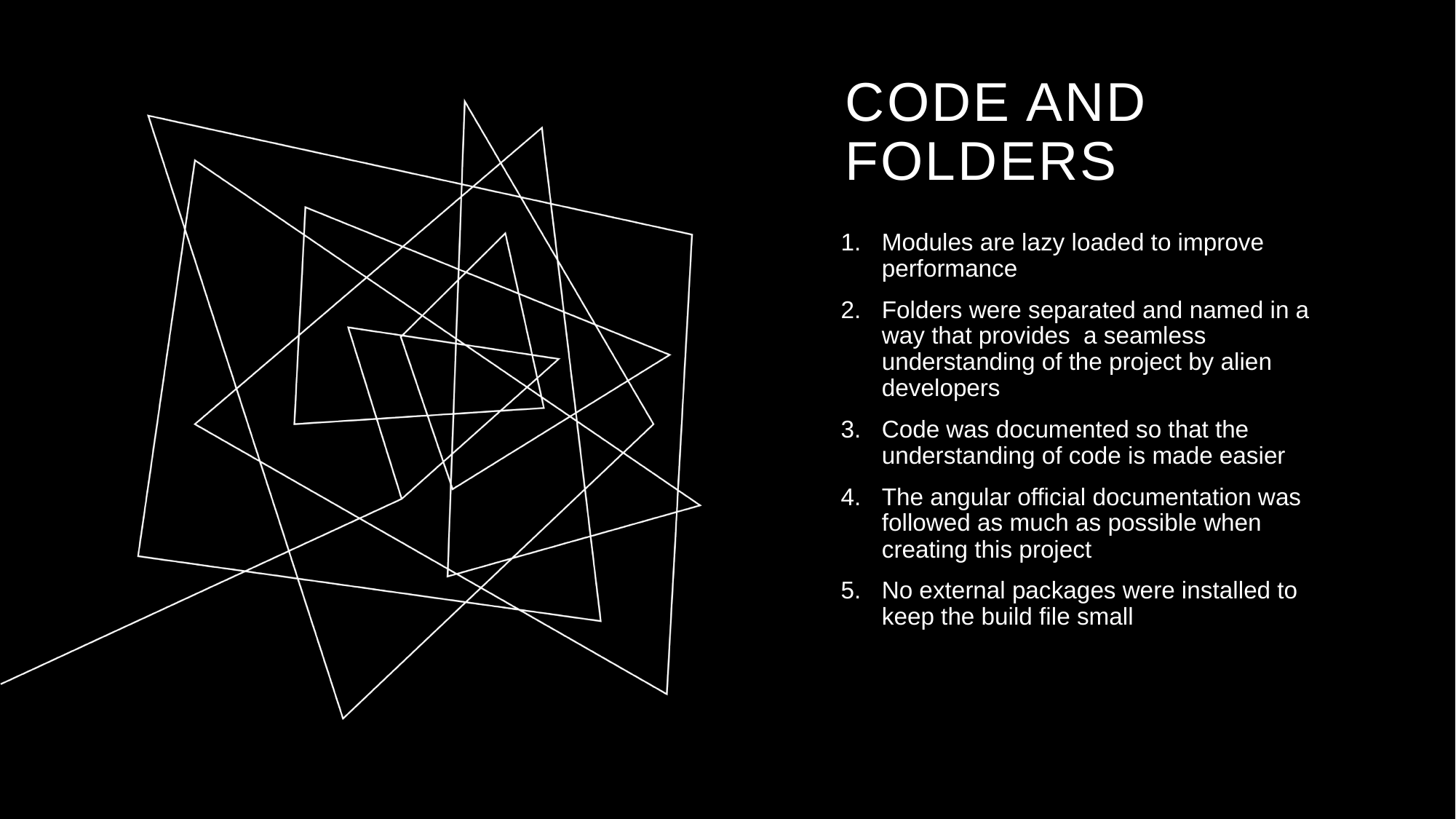

# Code and folders
Modules are lazy loaded to improve performance
Folders were separated and named in a way that provides  a seamless understanding of the project by alien developers
Code was documented so that the understanding of code is made easier
The angular official documentation was followed as much as possible when creating this project
No external packages were installed to keep the build file small